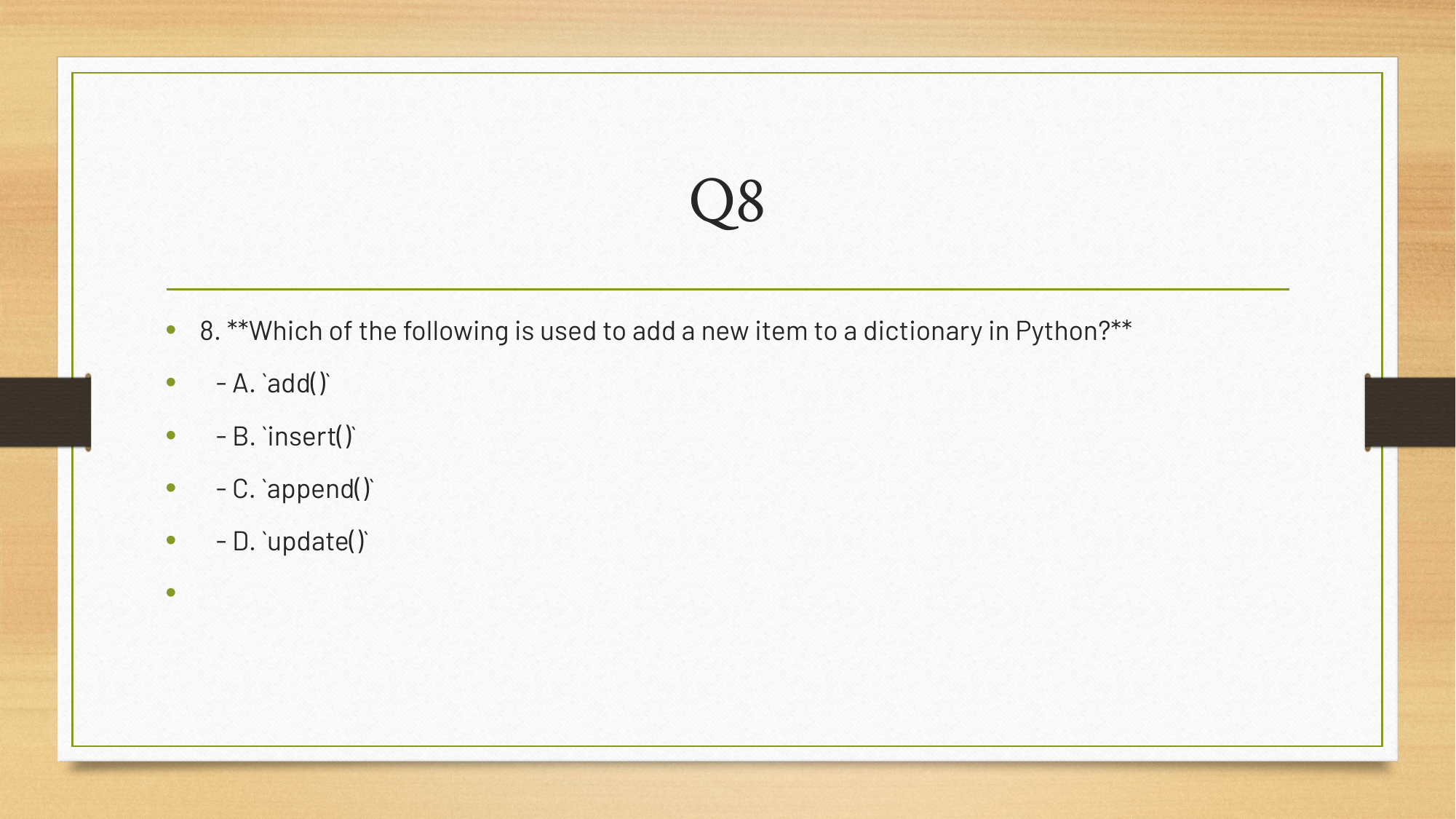

# Q8
8. **Which of the following is used to add a new item to a dictionary in Python?**
   - A. `add()`
   - B. `insert()`
   - C. `append()`
   - D. `update()`